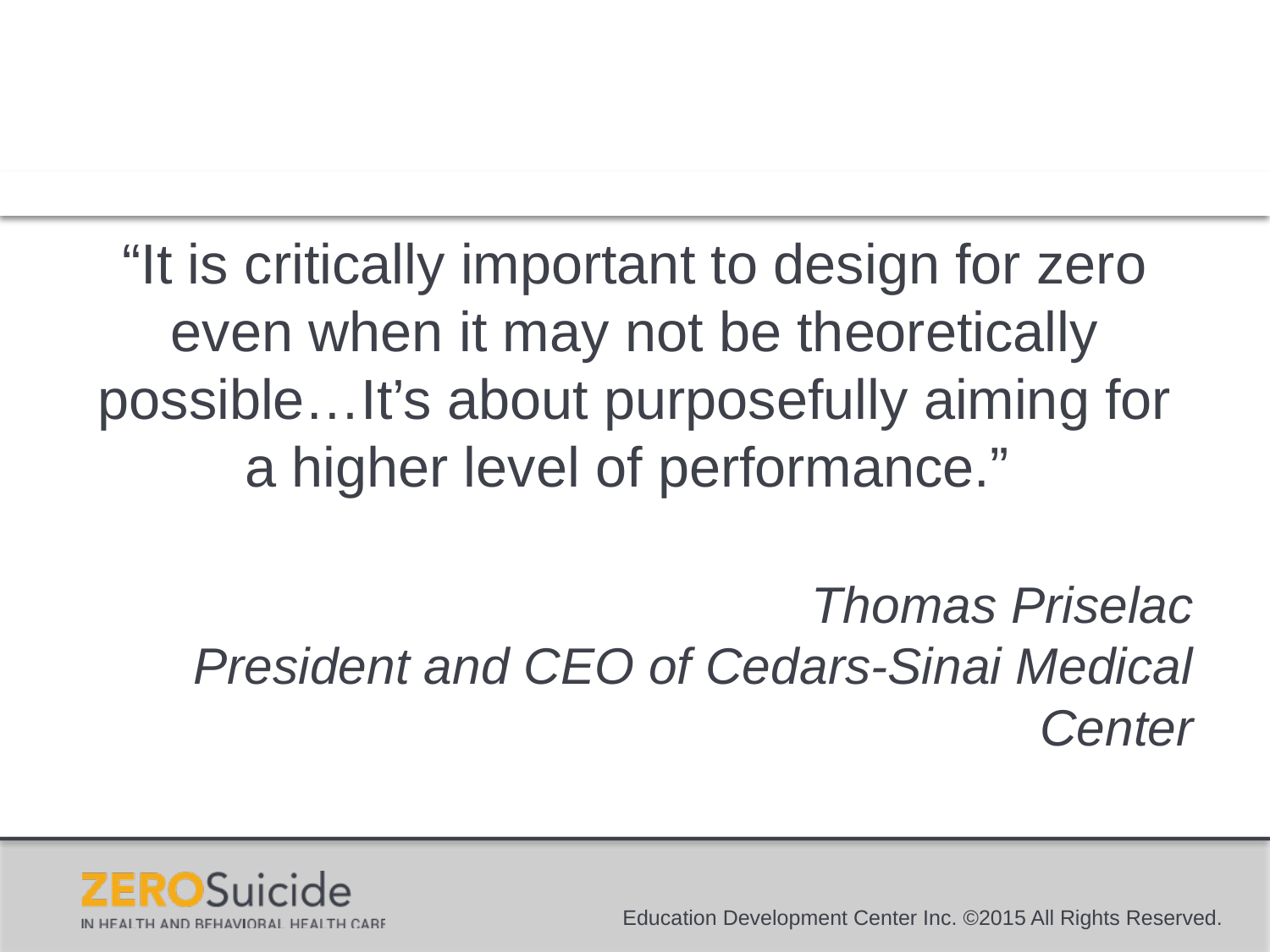

“It is critically important to design for zero even when it may not be theoretically possible…It’s about purposefully aiming for a higher level of performance.”

Thomas Priselac
President and CEO of Cedars-Sinai Medical Center